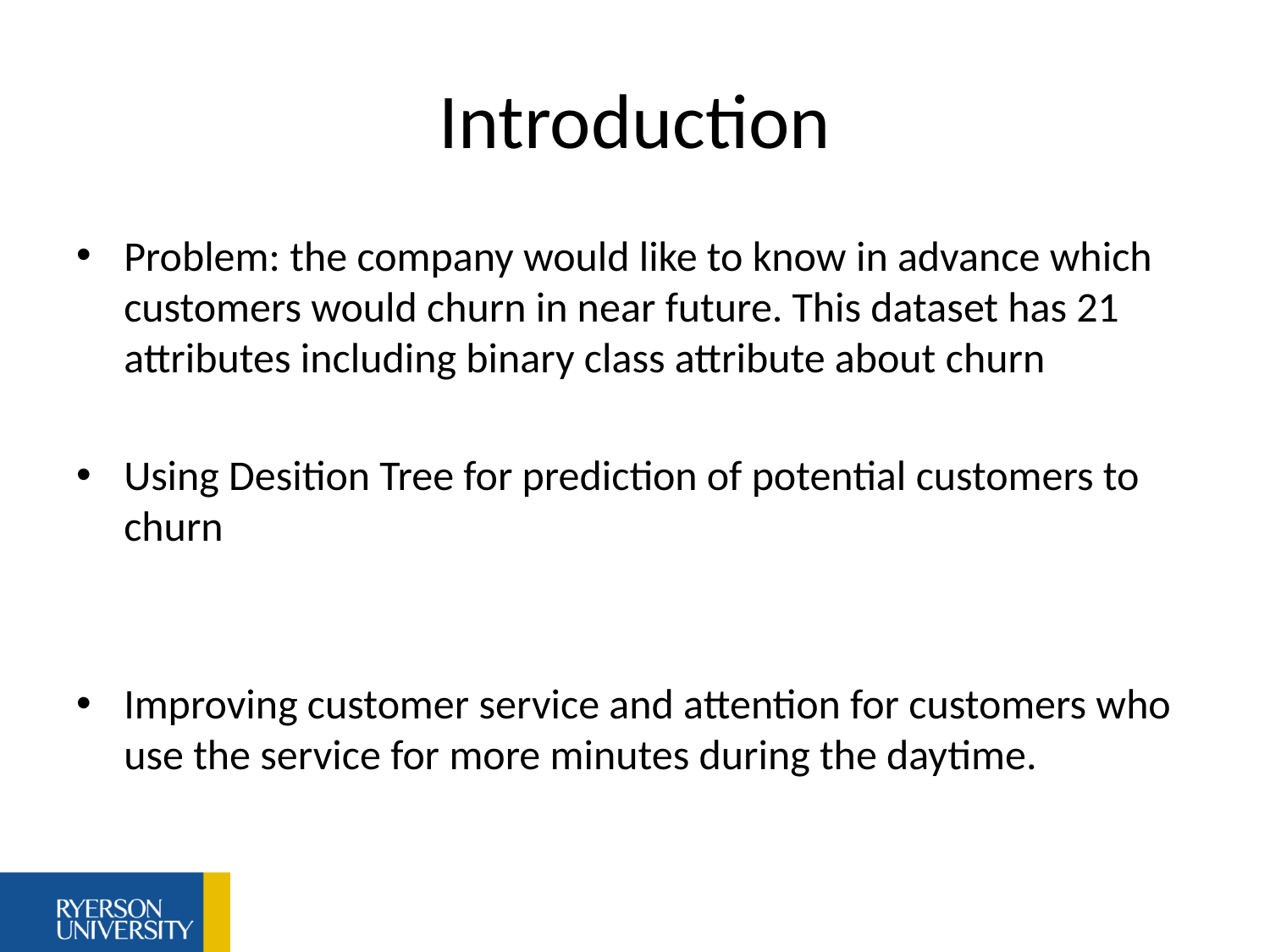

# Introduction
Problem: the company would like to know in advance which customers would churn in near future. This dataset has 21 attributes including binary class attribute about churn

Using Desition Tree for prediction of potential customers to churn

Improving customer service and attention for customers who use the service for more minutes during the daytime.